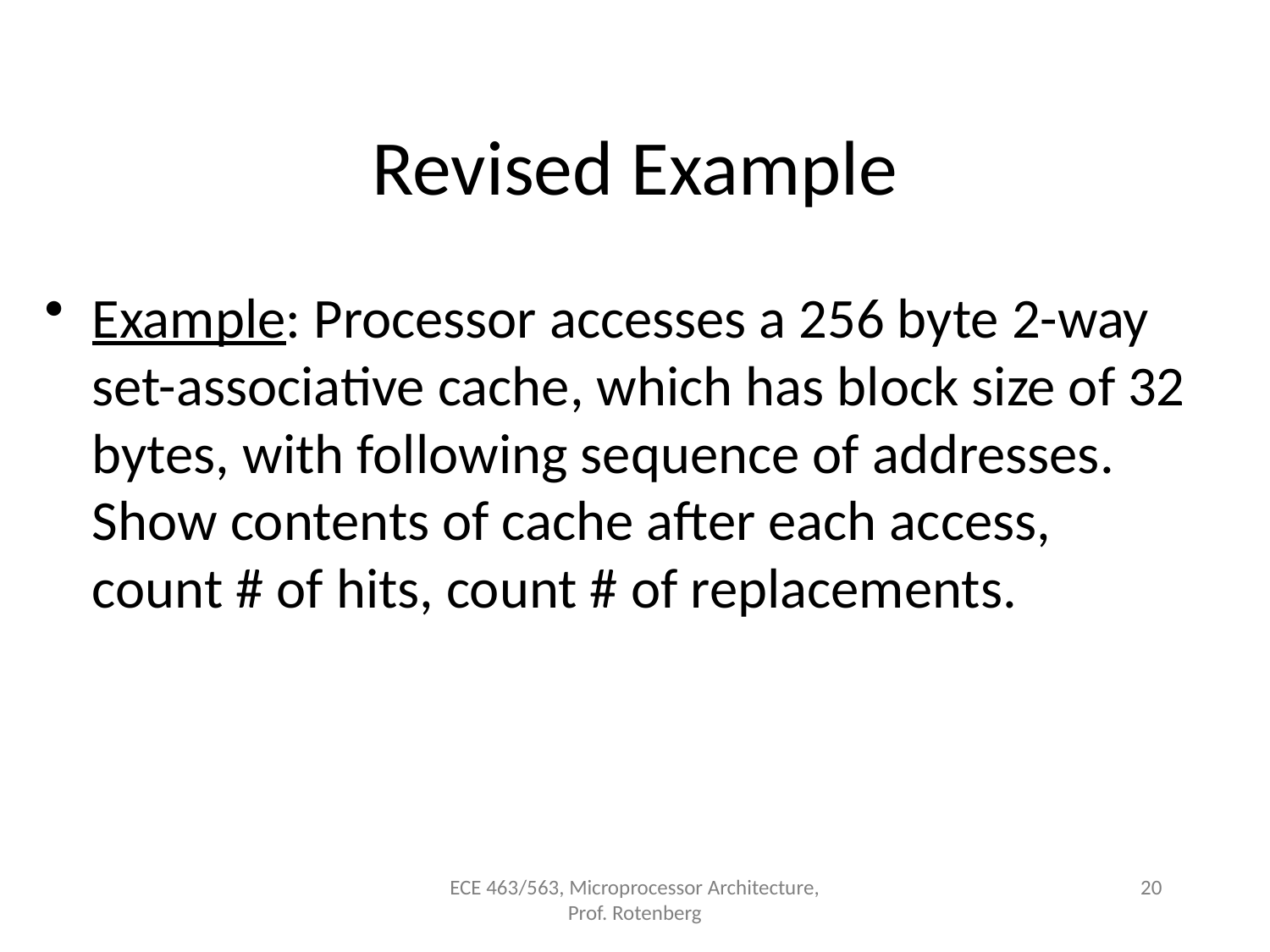

# Revised Example
Example: Processor accesses a 256 byte 2-way set-associative cache, which has block size of 32 bytes, with following sequence of addresses.  Show contents of cache after each access, count # of hits, count # of replacements.
ECE 463/563, Microprocessor Architecture, Prof. Rotenberg
20